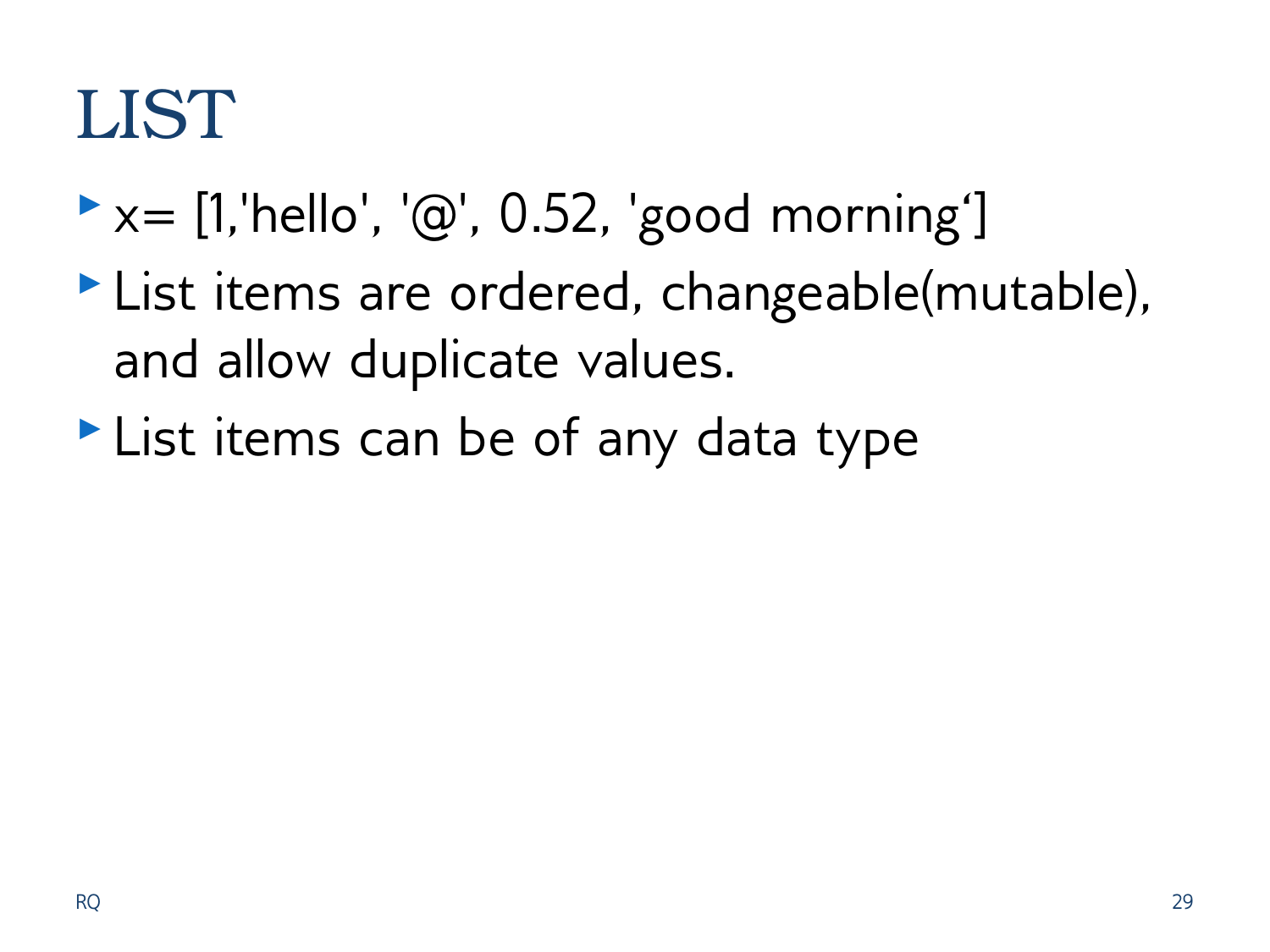

# LIST
x= [1,'hello', '@', 0.52, 'good morning‘]
List items are ordered, changeable(mutable), and allow duplicate values.
List items can be of any data type
RQ
29